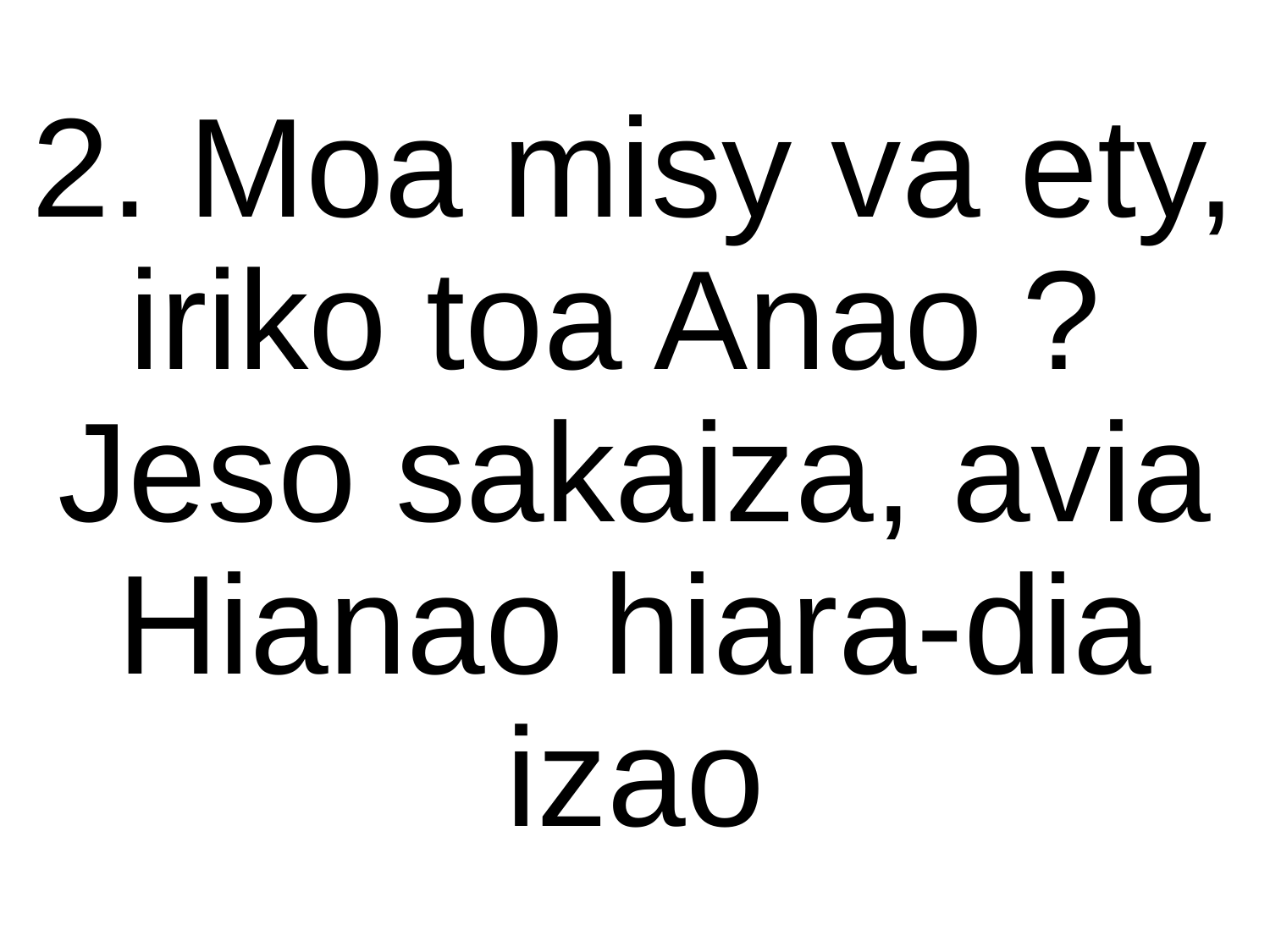

2. Moa misy va ety, iriko toa Anao ?
Jeso sakaiza, avia Hianao hiara-dia izao